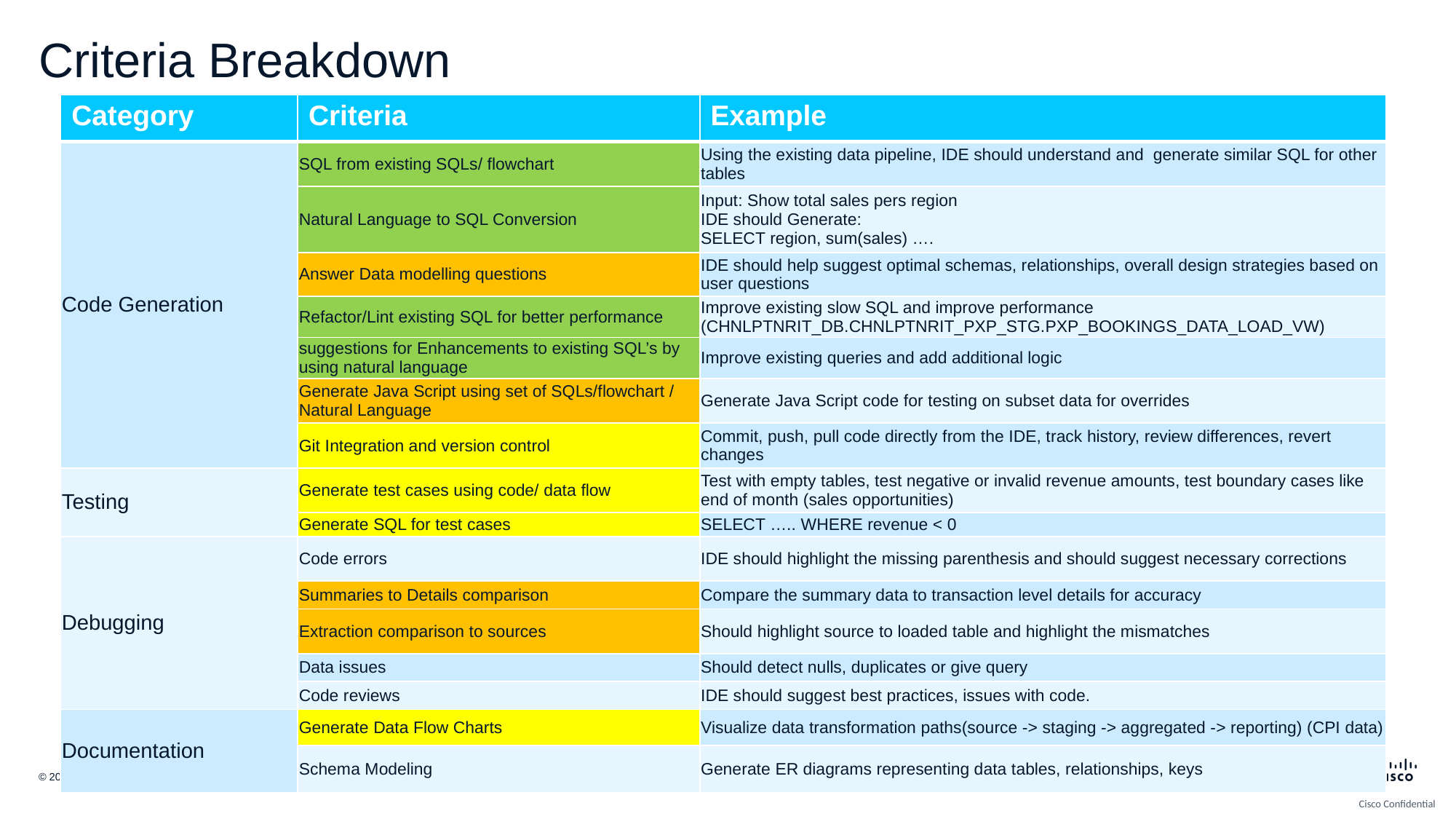

# Criteria Breakdown
| Category | Criteria | Example |
| --- | --- | --- |
| Code Generation | SQL from existing SQLs/ flowchart | Using the existing data pipeline, IDE should understand and generate similar SQL for other tables |
|  | Natural Language to SQL Conversion | Input: Show total sales pers region IDE should Generate: SELECT region, sum(sales) …. |
|  | Answer Data modelling questions | IDE should help suggest optimal schemas, relationships, overall design strategies based on user questions |
|  | Refactor/Lint existing SQL for better performance | Improve existing slow SQL and improve performance (CHNLPTNRIT\_DB.CHNLPTNRIT\_PXP\_STG.PXP\_BOOKINGS\_DATA\_LOAD\_VW) |
|  | suggestions for Enhancements to existing SQL’s by using natural language | Improve existing queries and add additional logic |
|  | Generate Java Script using set of SQLs/flowchart / Natural Language | Generate Java Script code for testing on subset data for overrides |
|  | Git Integration and version control | Commit, push, pull code directly from the IDE, track history, review differences, revert changes |
| Testing | Generate test cases using code/ data flow | Test with empty tables, test negative or invalid revenue amounts, test boundary cases like end of month (sales opportunities) |
|  | Generate SQL for test cases | SELECT ….. WHERE revenue < 0 |
| Debugging | Code errors | IDE should highlight the missing parenthesis and should suggest necessary corrections |
|  | Summaries to Details comparison | Compare the summary data to transaction level details for accuracy |
|  | Extraction comparison to sources | Should highlight source to loaded table and highlight the mismatches |
|  | Data issues | Should detect nulls, duplicates or give query |
|  | Code reviews | IDE should suggest best practices, issues with code. |
| Documentation | Generate Data Flow Charts | Visualize data transformation paths(source -> staging -> aggregated -> reporting) (CPI data) |
|  | Schema Modeling | Generate ER diagrams representing data tables, relationships, keys |